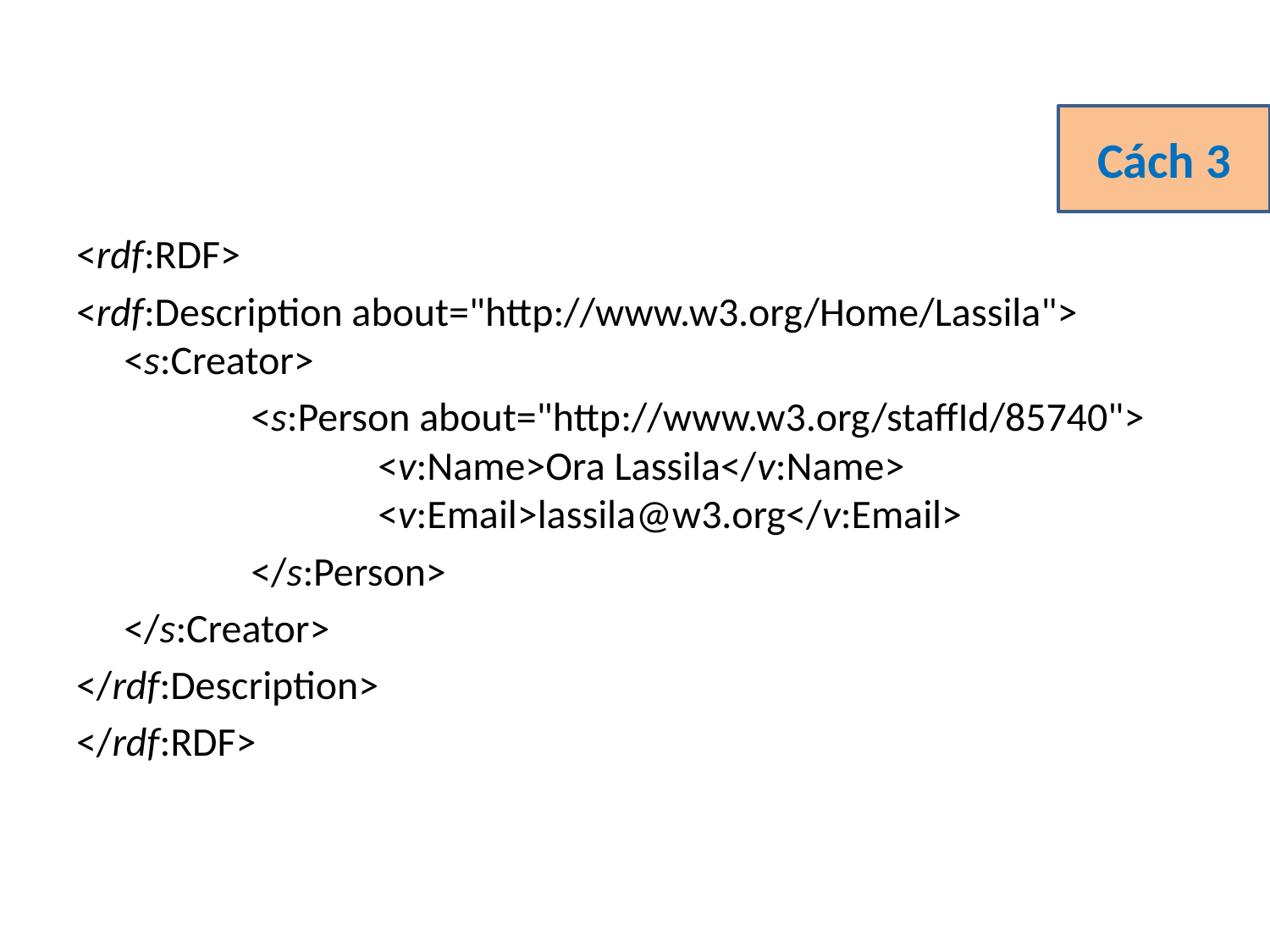

Cách 3
<rdf:RDF>
<rdf:Description about="http://www.w3.org/Home/Lassila"> <s:Creator>
		<s:Person about="http://www.w3.org/staffId/85740"> 		<v:Name>Ora Lassila</v:Name> 				<v:Email>lassila@w3.org</v:Email>
		</s:Person>
 	</s:Creator>
</rdf:Description>
</rdf:RDF>